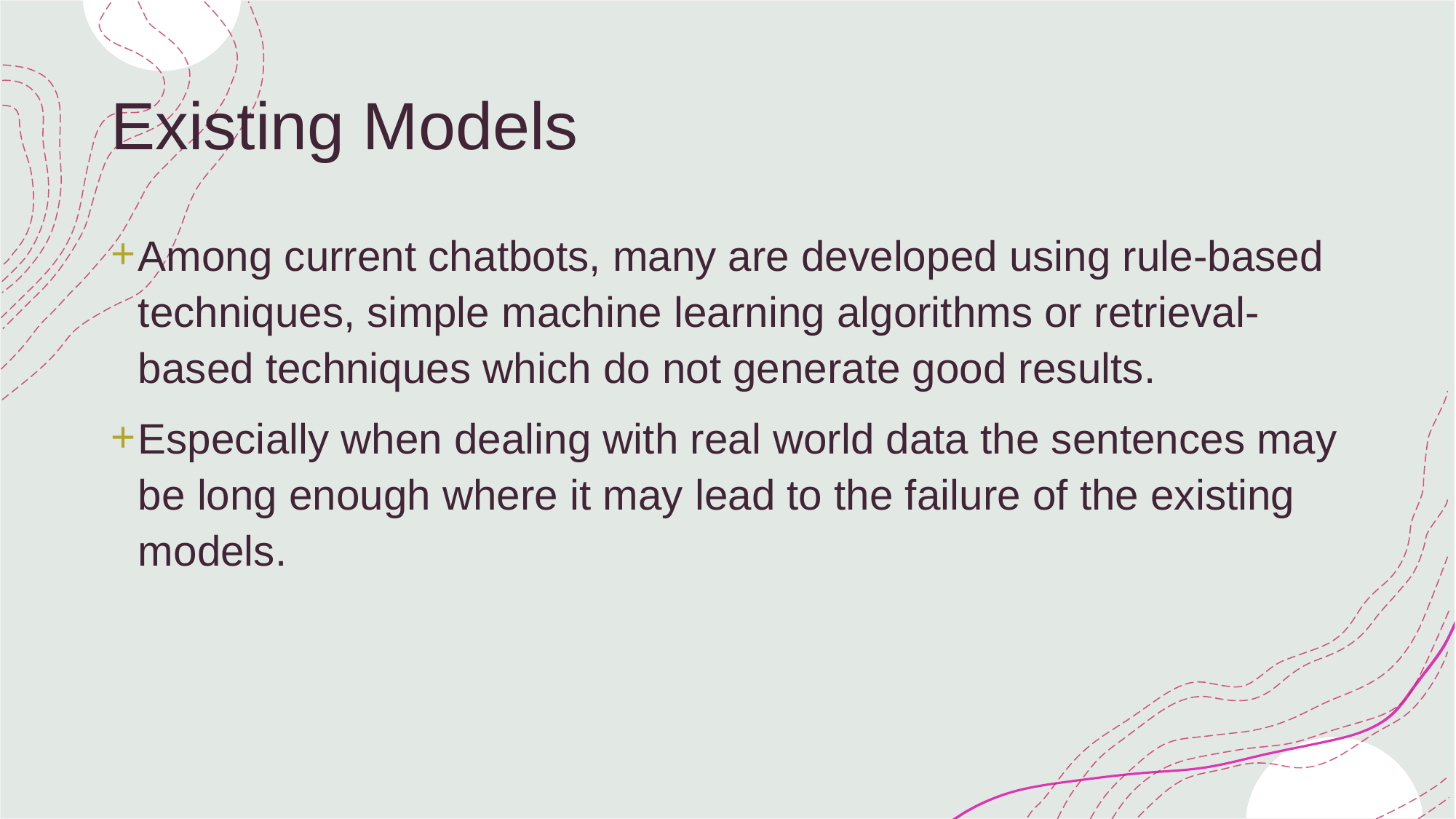

# Existing Models
Among current chatbots, many are developed using rule-based techniques, simple machine learning algorithms or retrieval-based techniques which do not generate good results.
Especially when dealing with real world data the sentences may be long enough where it may lead to the failure of the existing models.